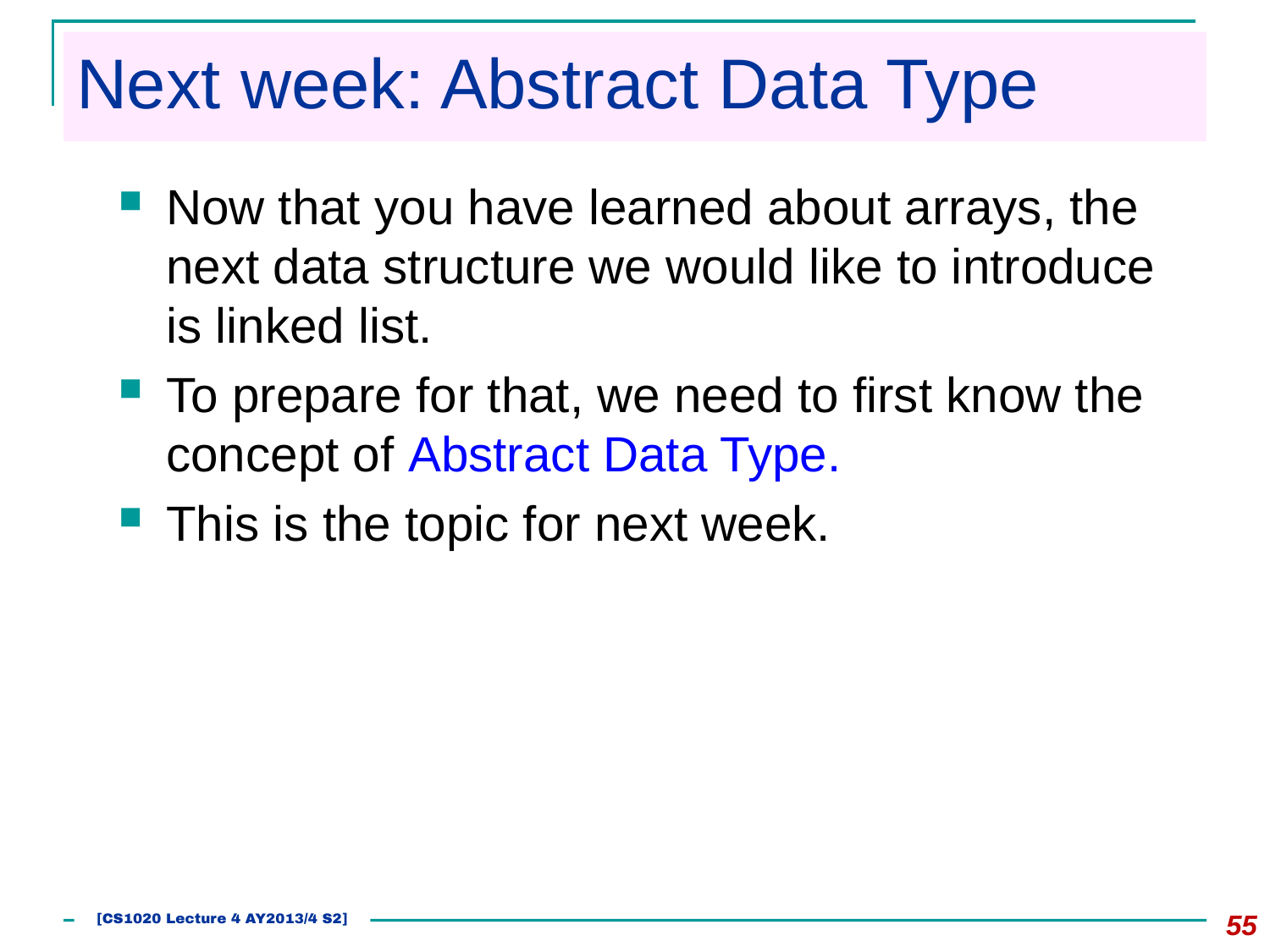

# Next week: Abstract Data Type
Now that you have learned about arrays, the next data structure we would like to introduce is linked list.
To prepare for that, we need to first know the concept of Abstract Data Type.
This is the topic for next week.
55
[CS1020 Lecture 4 AY2013/4 S2]